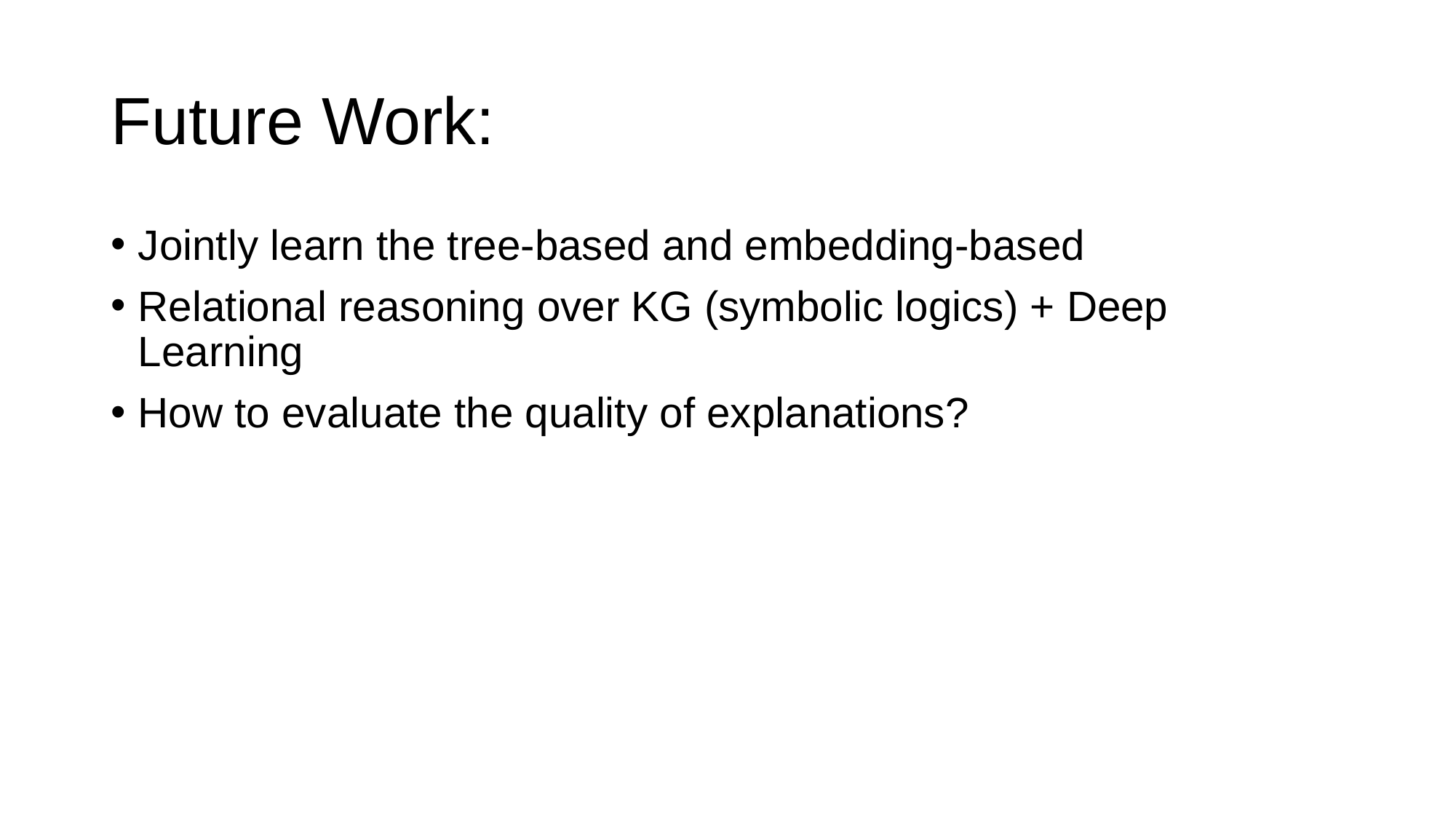

# Future Work:
Jointly learn the tree-based and embedding-based
Relational reasoning over KG (symbolic logics) + Deep Learning
How to evaluate the quality of explanations?